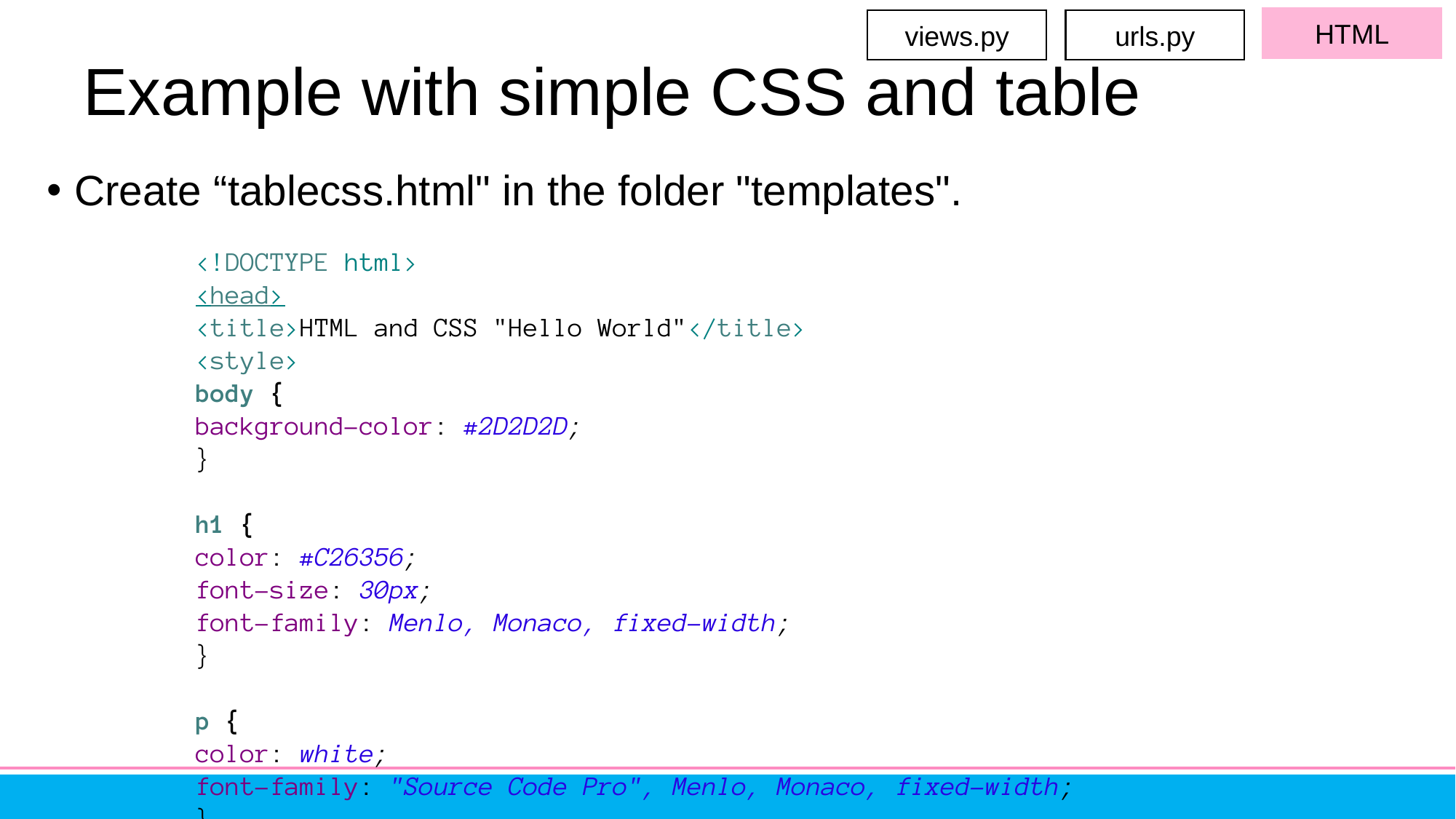

HTML
views.py
urls.py
# Example with simple CSS and table
Create “tablecss.html" in the folder "templates".
<!DOCTYPE html>
<head>
<title>HTML and CSS "Hello World"</title>
<style>
body {
background-color: #2D2D2D;
}

h1 {
color: #C26356;
font-size: 30px;
font-family: Menlo, Monaco, fixed-width;
}

p {
color: white;
font-family: "Source Code Pro", Menlo, Monaco, fixed-width;
}
</style>
</head>
<body>
<h1>Hello World Example</h1>
<p>This is a very basic "Hello World" example made up in HTML and CSS. See if you can change the size of the header text above.</p>

    <table border=1>
    <tr>
    <th> <p>City Name </p></th>
    <th> <p>Population </p></th>
    <th> <p>Country </p></th>
    </tr>
       {% for city in cities %}
       <tr>
          <td> <p> {{city.name}} </p></td>
          <td> <p> {{city.population}} </p> </td>
          <td> <p> {{city.country}} <p></td>
       </tr>
       {%endfor%}
    </table>
</body>
</html>